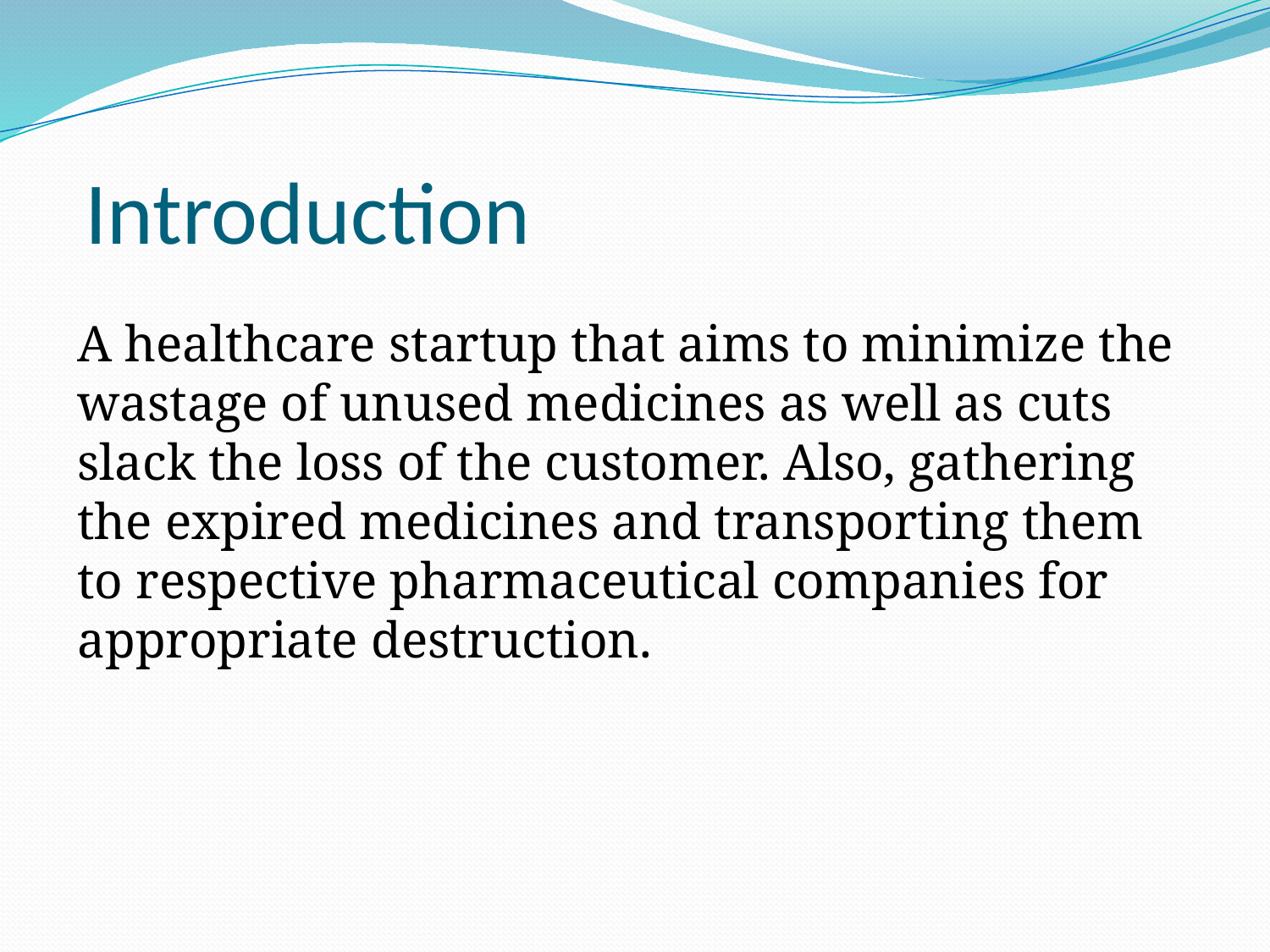

# Introduction
A healthcare startup that aims to minimize the wastage of unused medicines as well as cuts slack the loss of the customer. Also, gathering the expired medicines and transporting them to respective pharmaceutical companies for appropriate destruction.